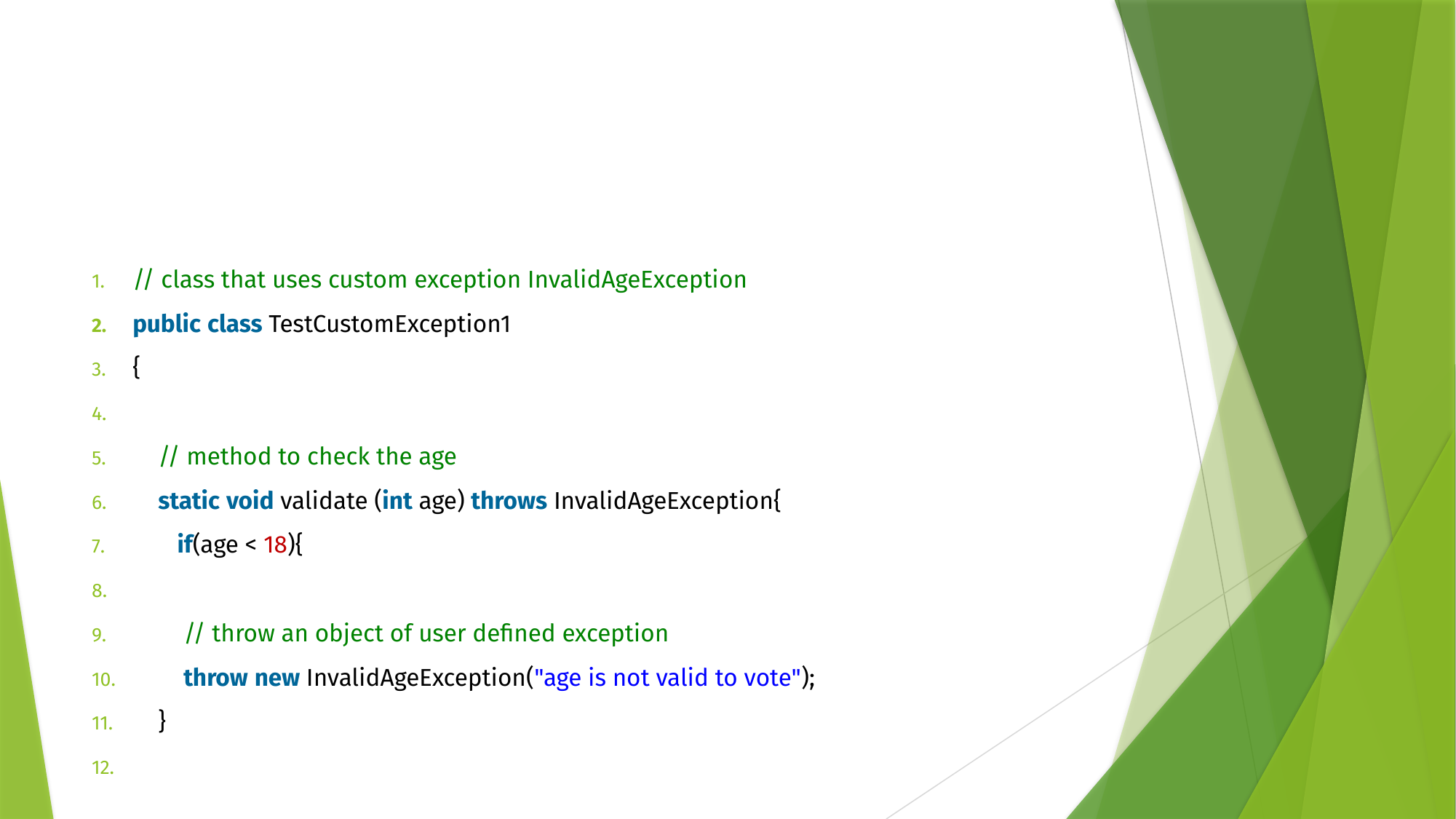

#
// class that uses custom exception InvalidAgeException
public class TestCustomException1
{

    // method to check the age
    static void validate (int age) throws InvalidAgeException{
       if(age < 18){

        // throw an object of user defined exception
        throw new InvalidAgeException("age is not valid to vote");
    }